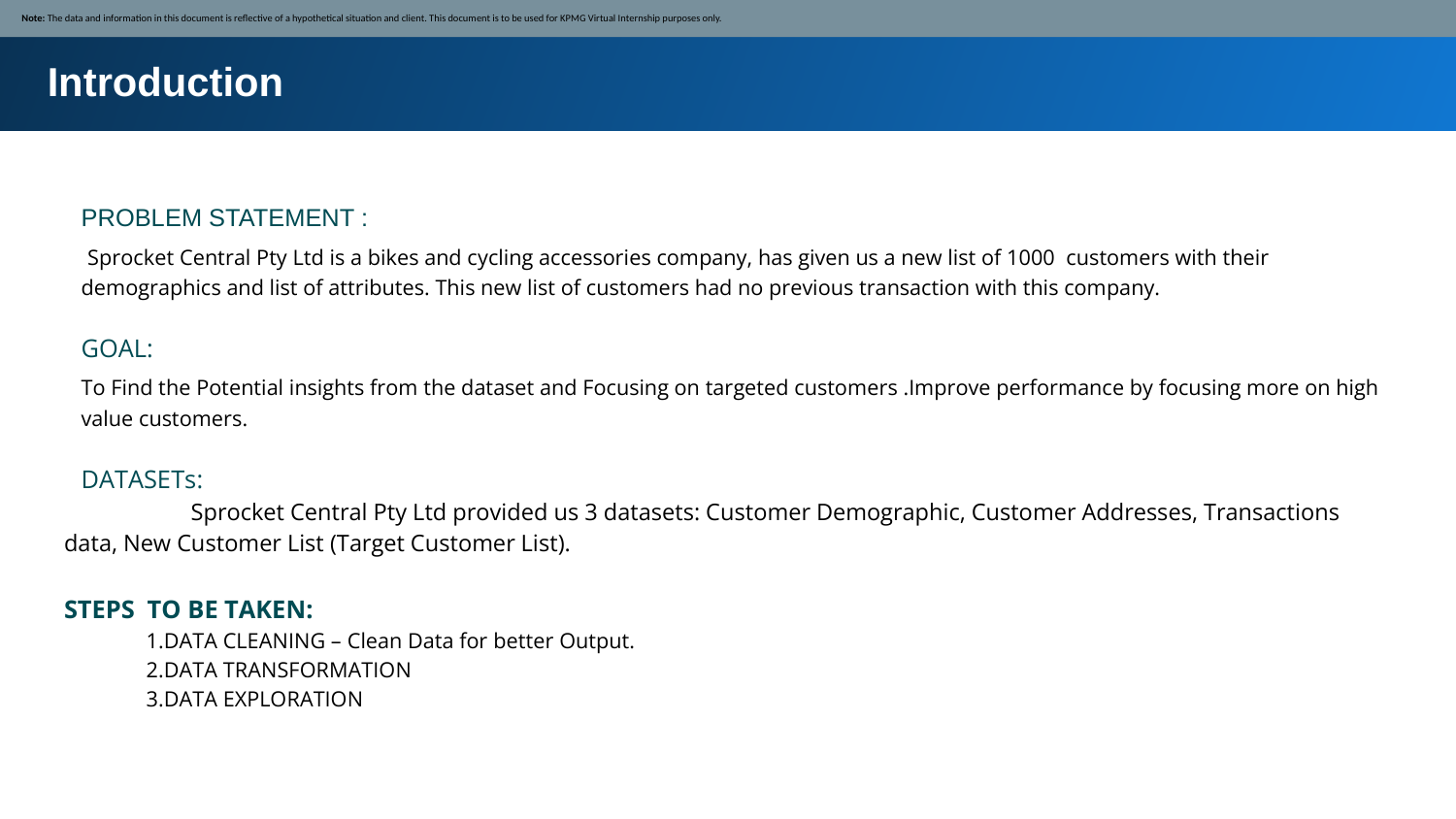

Note: The data and information in this document is reflective of a hypothetical situation and client. This document is to be used for KPMG Virtual Internship purposes only.
Introduction
PROBLEM STATEMENT :
	 Sprocket Central Pty Ltd is a bikes and cycling accessories company, has given us a new list of 1000  customers with their demographics and list of attributes. This new list of customers had no previous transaction with this company.

GOAL:
	To Find the Potential insights from the dataset and Focusing on targeted customers .Improve performance by focusing more on high value customers.

DATASETs:
	Sprocket Central Pty Ltd provided us 3 datasets: Customer Demographic, Customer Addresses, Transactions data, New Customer List (Target Customer List).

STEPS  TO BE TAKEN:
1.DATA CLEANING – Clean Data for better Output.
2.DATA TRANSFORMATION
3.DATA EXPLORATION